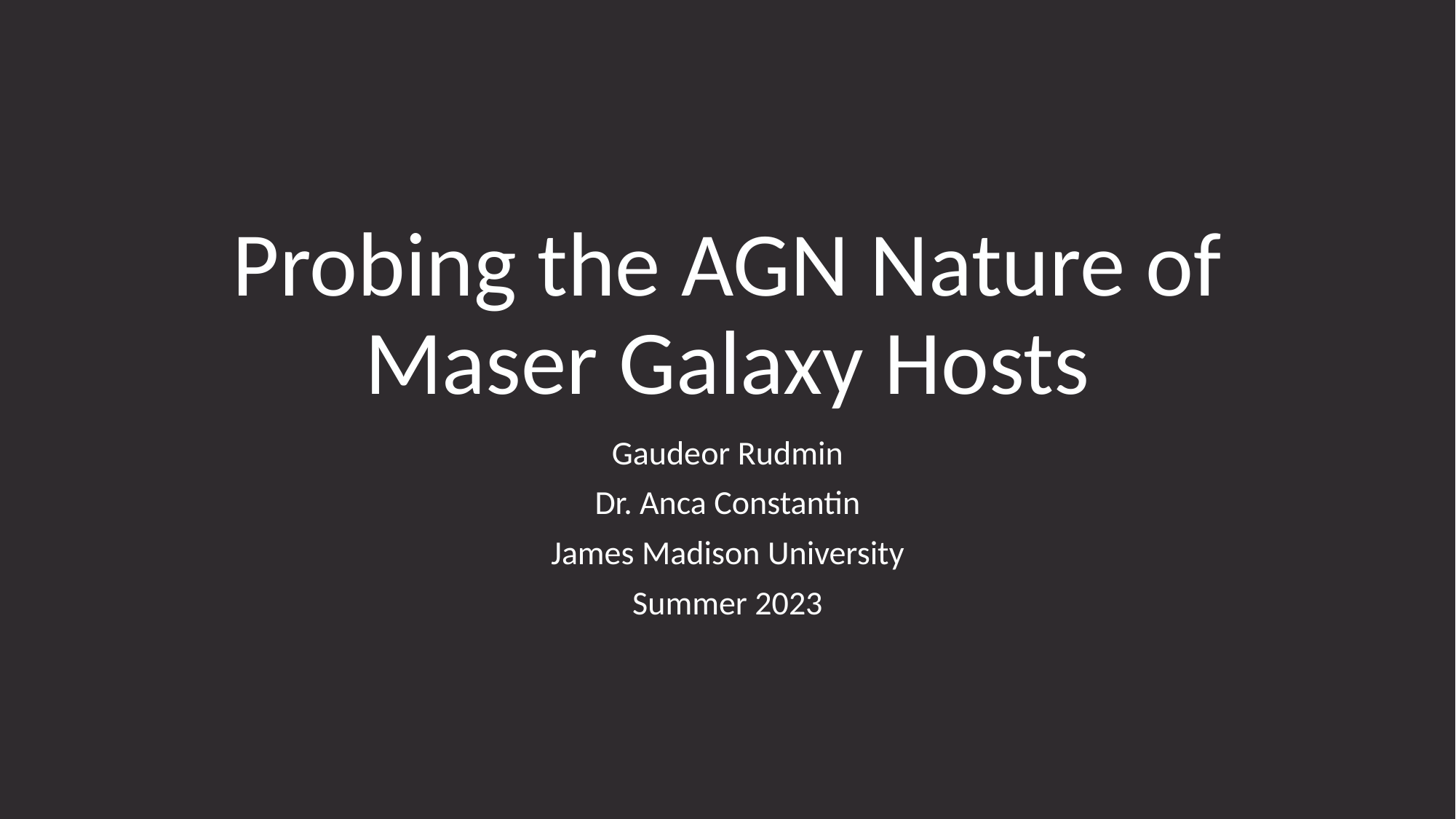

# Probing the AGN Nature of Maser Galaxy Hosts
Gaudeor Rudmin
Dr. Anca Constantin
James Madison University
Summer 2023